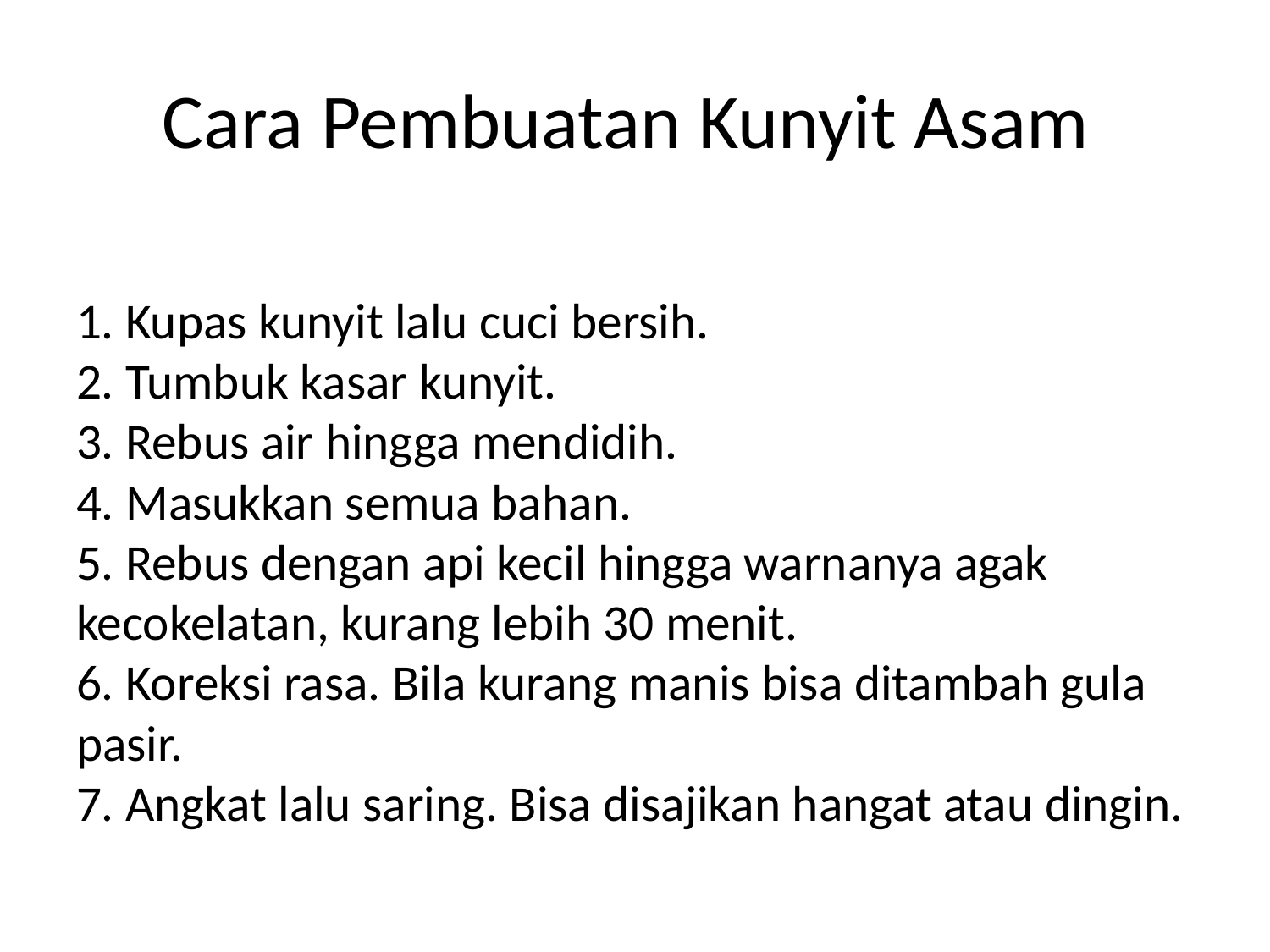

# Cara Pembuatan Kunyit Asam
1. Kupas kunyit lalu cuci bersih.
2. Tumbuk kasar kunyit.
3. Rebus air hingga mendidih.
4. Masukkan semua bahan.
5. Rebus dengan api kecil hingga warnanya agak kecokelatan, kurang lebih 30 menit.
6. Koreksi rasa. Bila kurang manis bisa ditambah gula pasir.
7. Angkat lalu saring. Bisa disajikan hangat atau dingin.